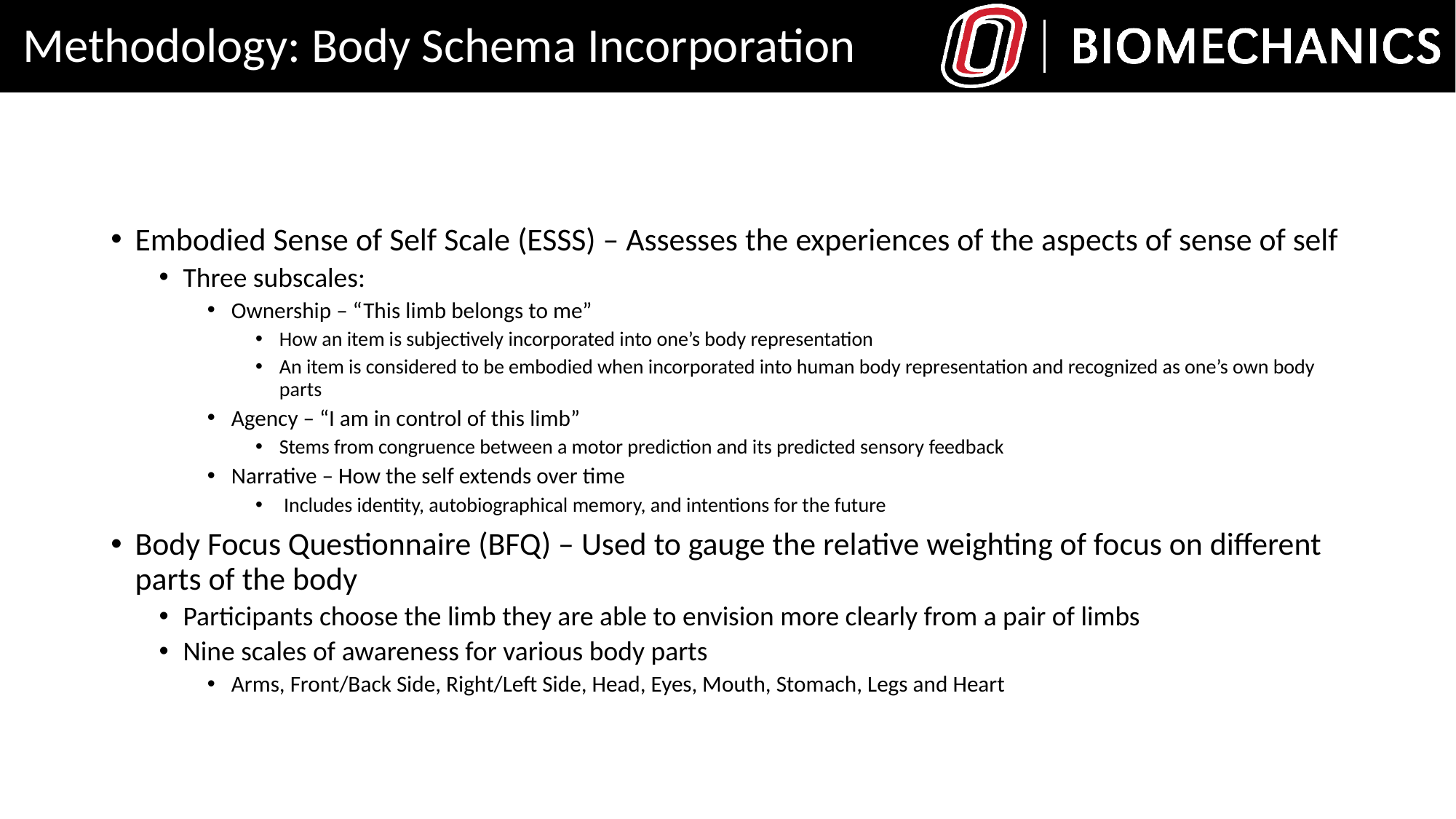

# Methodology: Body Schema Incorporation
Embodied Sense of Self Scale (ESSS) – Assesses the experiences of the aspects of sense of self
Three subscales:
Ownership – “This limb belongs to me”
How an item is subjectively incorporated into one’s body representation
An item is considered to be embodied when incorporated into human body representation and recognized as one’s own body parts
Agency – “I am in control of this limb”
Stems from congruence between a motor prediction and its predicted sensory feedback
Narrative – How the self extends over time
 Includes identity, autobiographical memory, and intentions for the future
Body Focus Questionnaire (BFQ) – Used to gauge the relative weighting of focus on different parts of the body
Participants choose the limb they are able to envision more clearly from a pair of limbs
Nine scales of awareness for various body parts
Arms, Front/Back Side, Right/Left Side, Head, Eyes, Mouth, Stomach, Legs and Heart